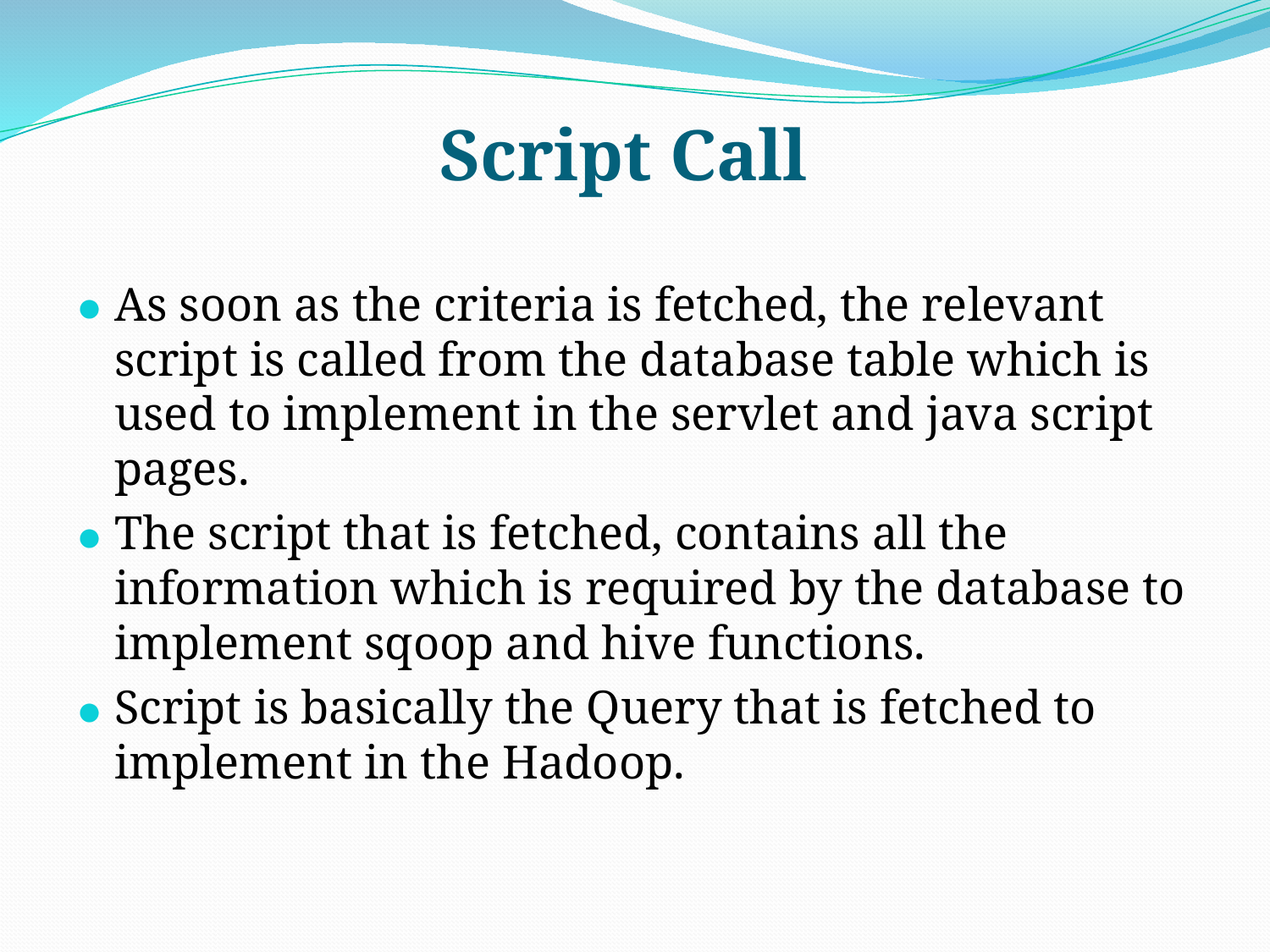

# Script Call
As soon as the criteria is fetched, the relevant script is called from the database table which is used to implement in the servlet and java script pages.
The script that is fetched, contains all the information which is required by the database to implement sqoop and hive functions.
Script is basically the Query that is fetched to implement in the Hadoop.